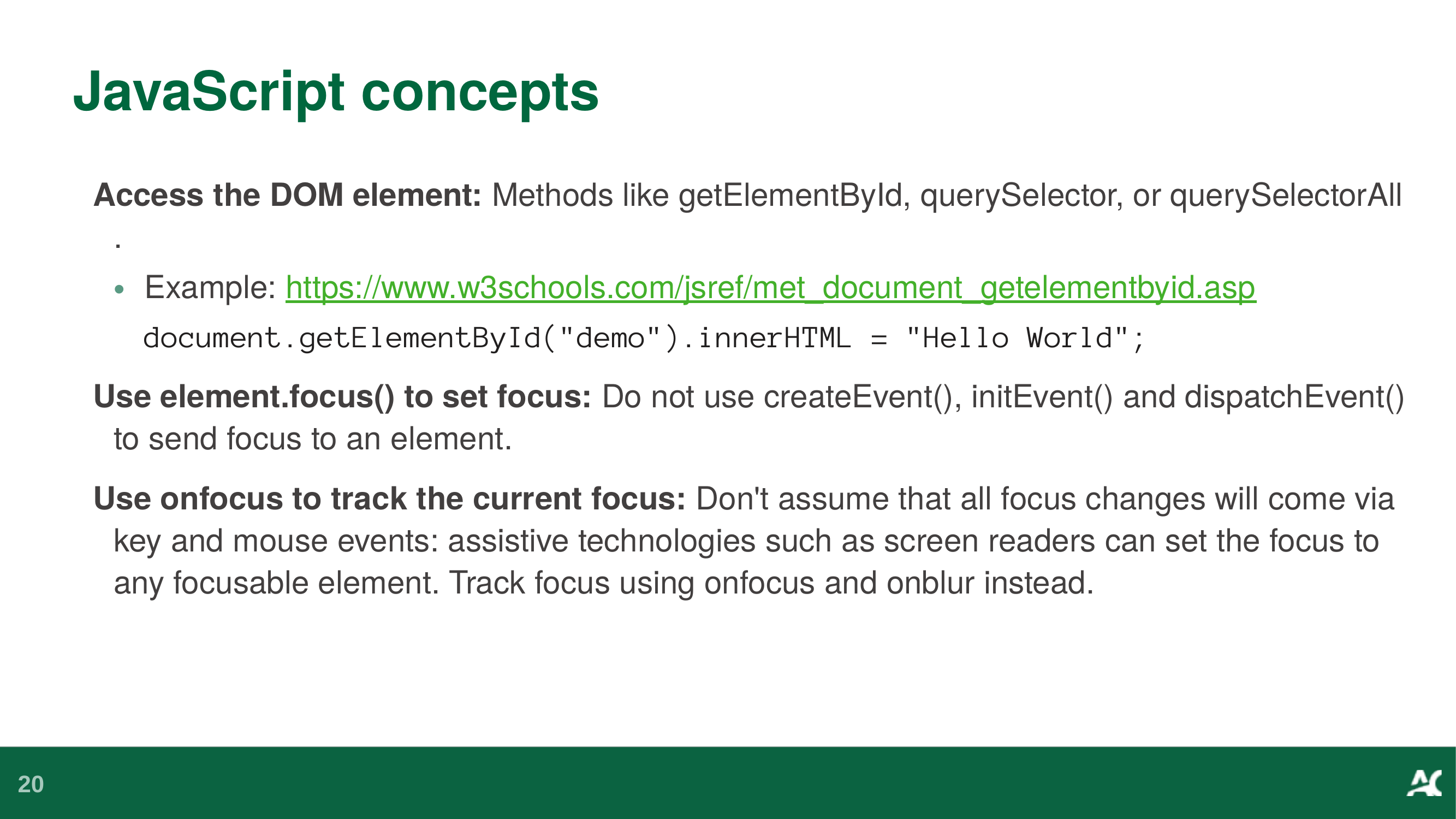

# JavaScript concepts
Access the DOM element: Methods like getElementById, querySelector, or querySelectorAll .
Example: https://www.w3schools.com/jsref/met_document_getelementbyid.asp
document.getElementById("demo").innerHTML = "Hello World";
Use element.focus() to set focus: Do not use createEvent(), initEvent() and dispatchEvent() to send focus to an element.
Use onfocus to track the current focus: Don't assume that all focus changes will come via key and mouse events: assistive technologies such as screen readers can set the focus to any focusable element. Track focus using onfocus and onblur instead.

20